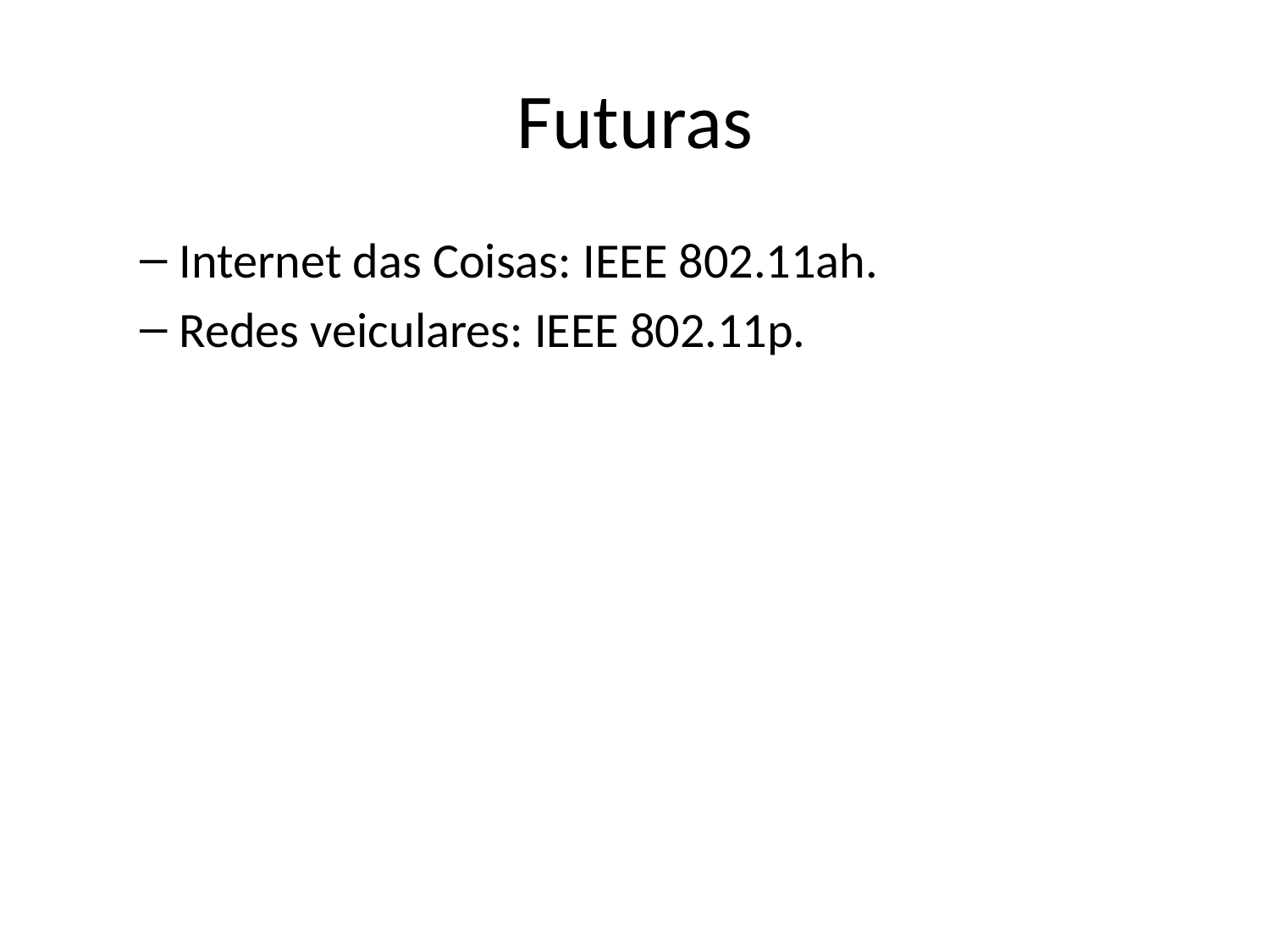

# Futuras
Internet das Coisas: IEEE 802.11ah.
Redes veiculares: IEEE 802.11p.